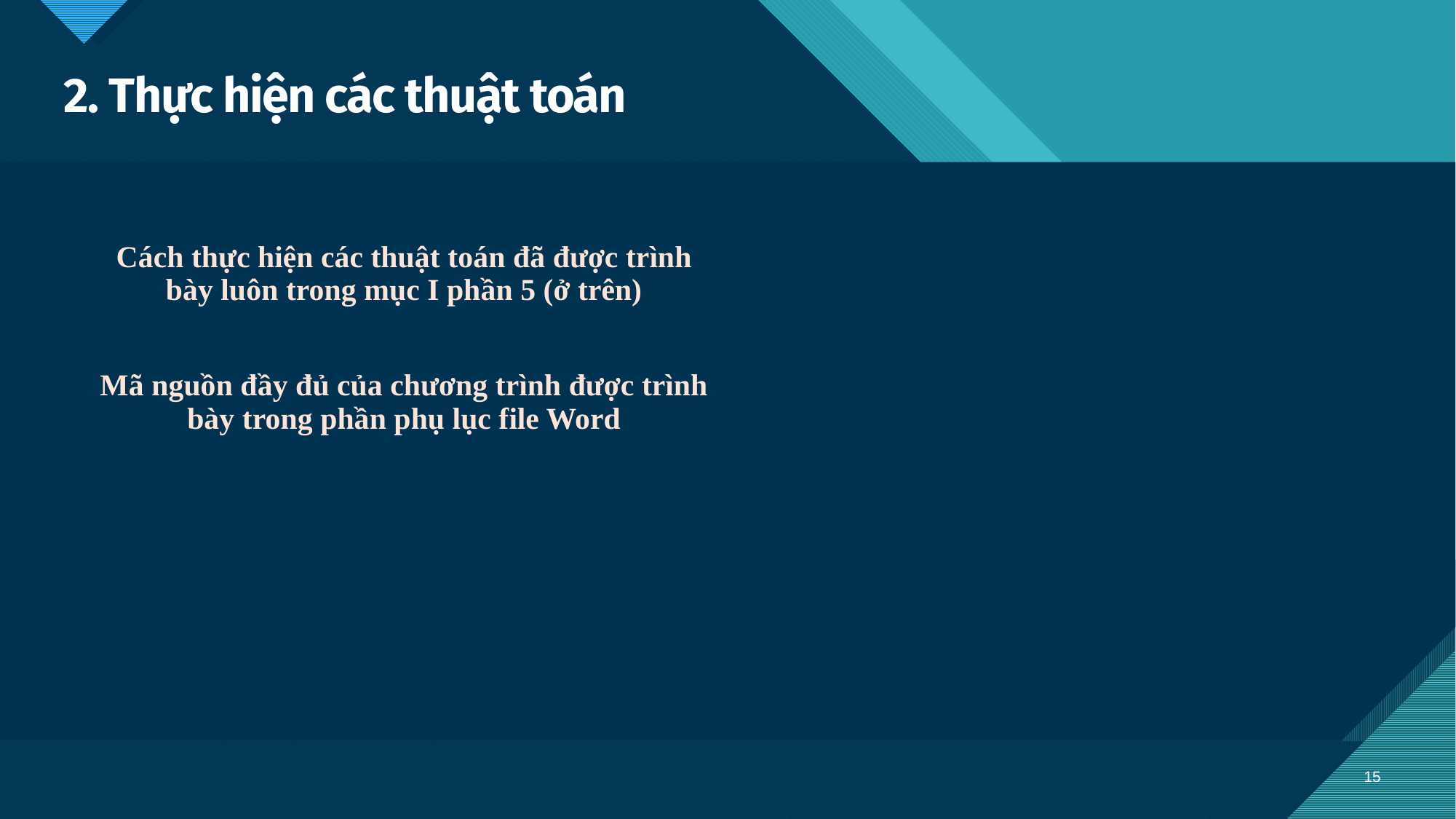

# 2. Thực hiện các thuật toán
Cách thực hiện các thuật toán đã được trình bày luôn trong mục I phần 5 (ở trên)

Mã nguồn đầy đủ của chương trình được trình bày trong phần phụ lục file Word

15